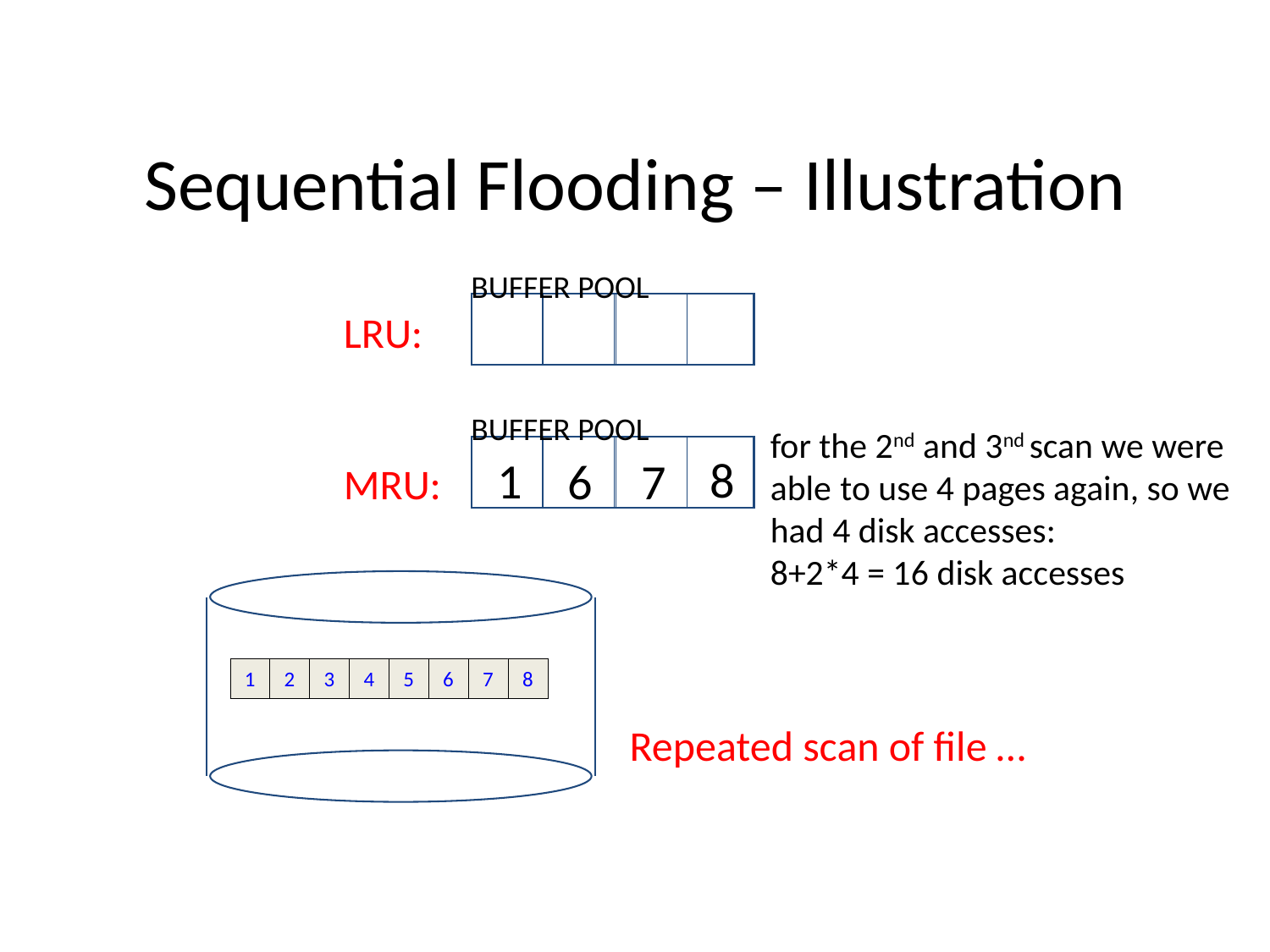

# Sequential Flooding – Illustration
BUFFER POOL

LRU:
BUFFER POOL
for the 2nd and 3nd scan we were
able to use 4 pages again, so we
had 4 disk accesses:
8+2*4 = 16 disk accesses

8
1
6
7
MRU:

1

2

3

4

5

6

7

8
Repeated scan of file …
62